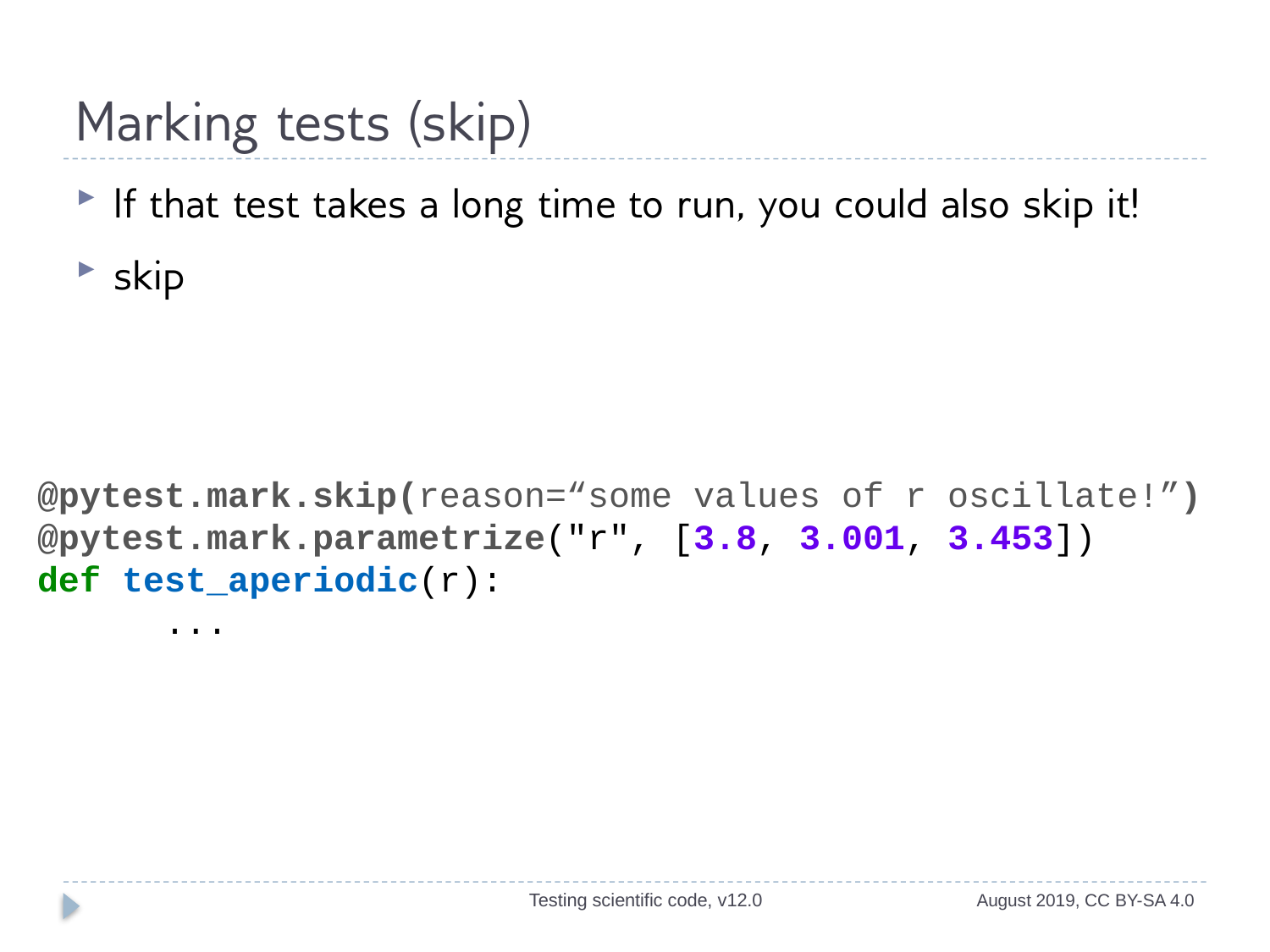

# Marking tests (skip)
If that test takes a long time to run, you could also skip it!
skip
@pytest.mark.skip(reason=“some values of r oscillate!”)
@pytest.mark.parametrize("r", [3.8, 3.001, 3.453])
def test_aperiodic(r):
	...
Testing scientific code, v12.0
August 2019, CC BY-SA 4.0